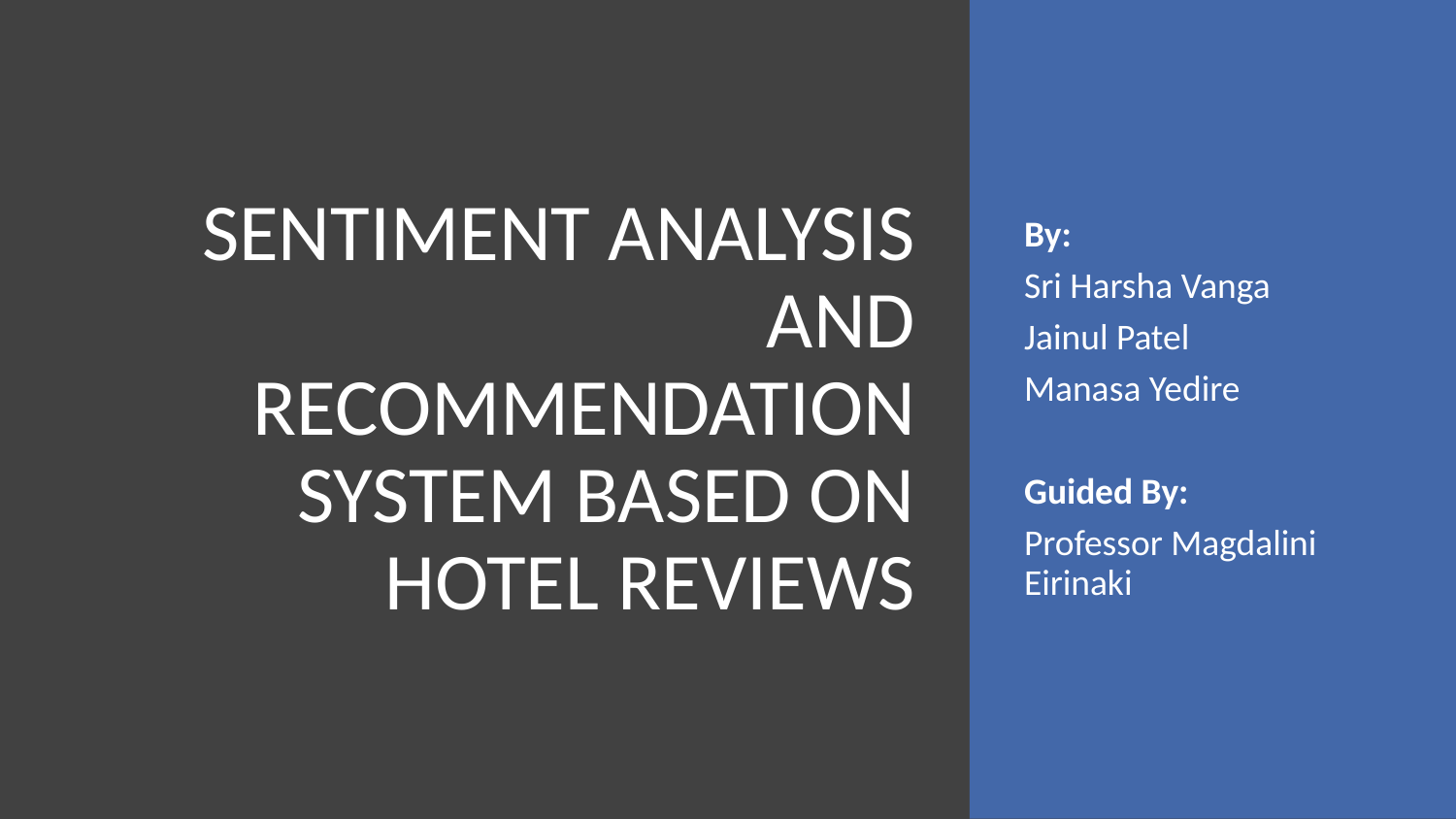

# SENTIMENT ANALYSIS AND RECOMMENDATION SYSTEM BASED ON HOTEL REVIEWS
By:
Sri Harsha Vanga
Jainul Patel
Manasa Yedire

Guided By:
Professor Magdalini Eirinaki